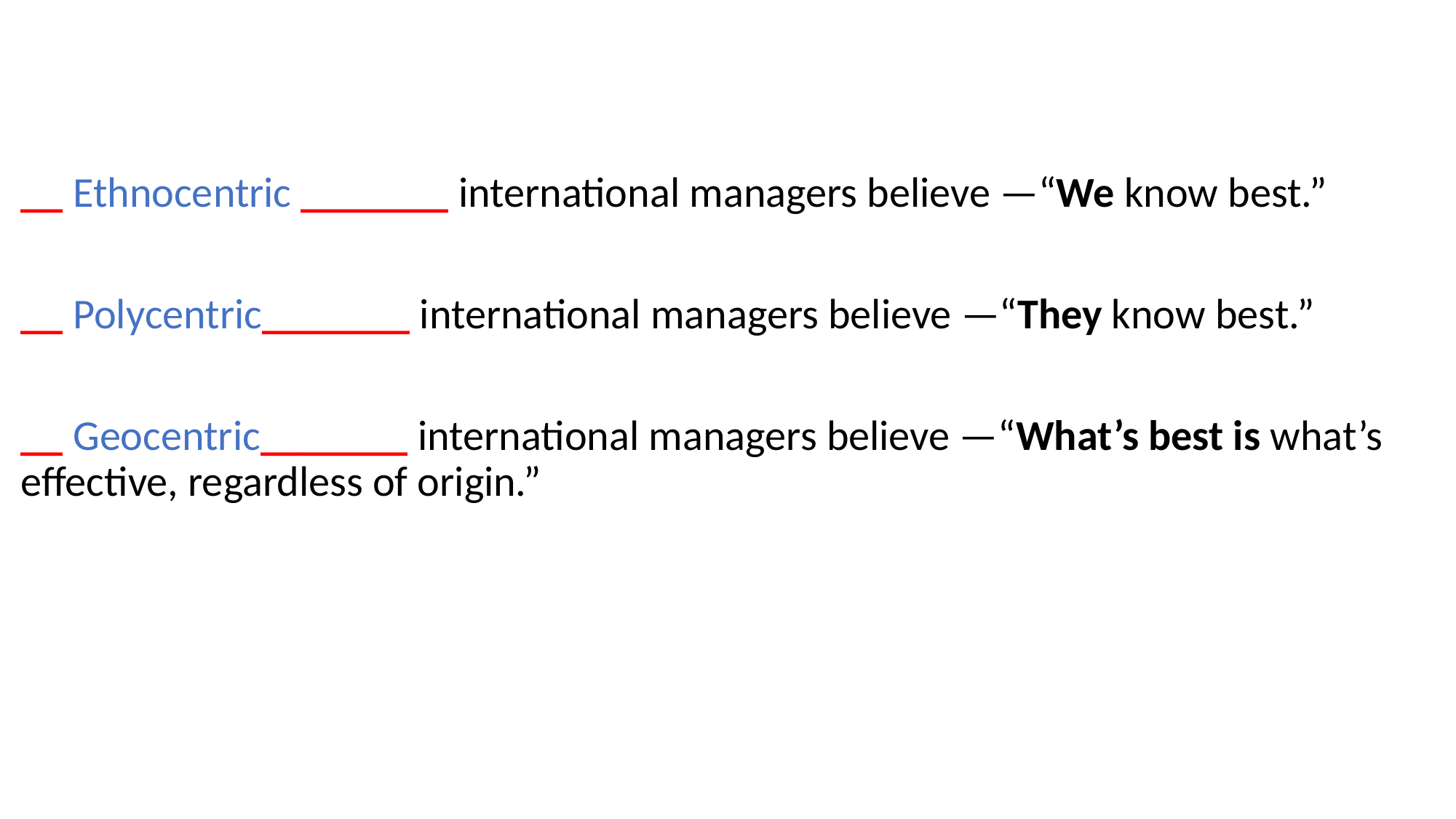

#
__ Ethnocentric _______ international managers believe —“We know best.”

__ Polycentric_______ international managers believe —“They know best.”

__ Geocentric_______ international managers believe —“What’s best is what’s  effective, regardless of origin.”